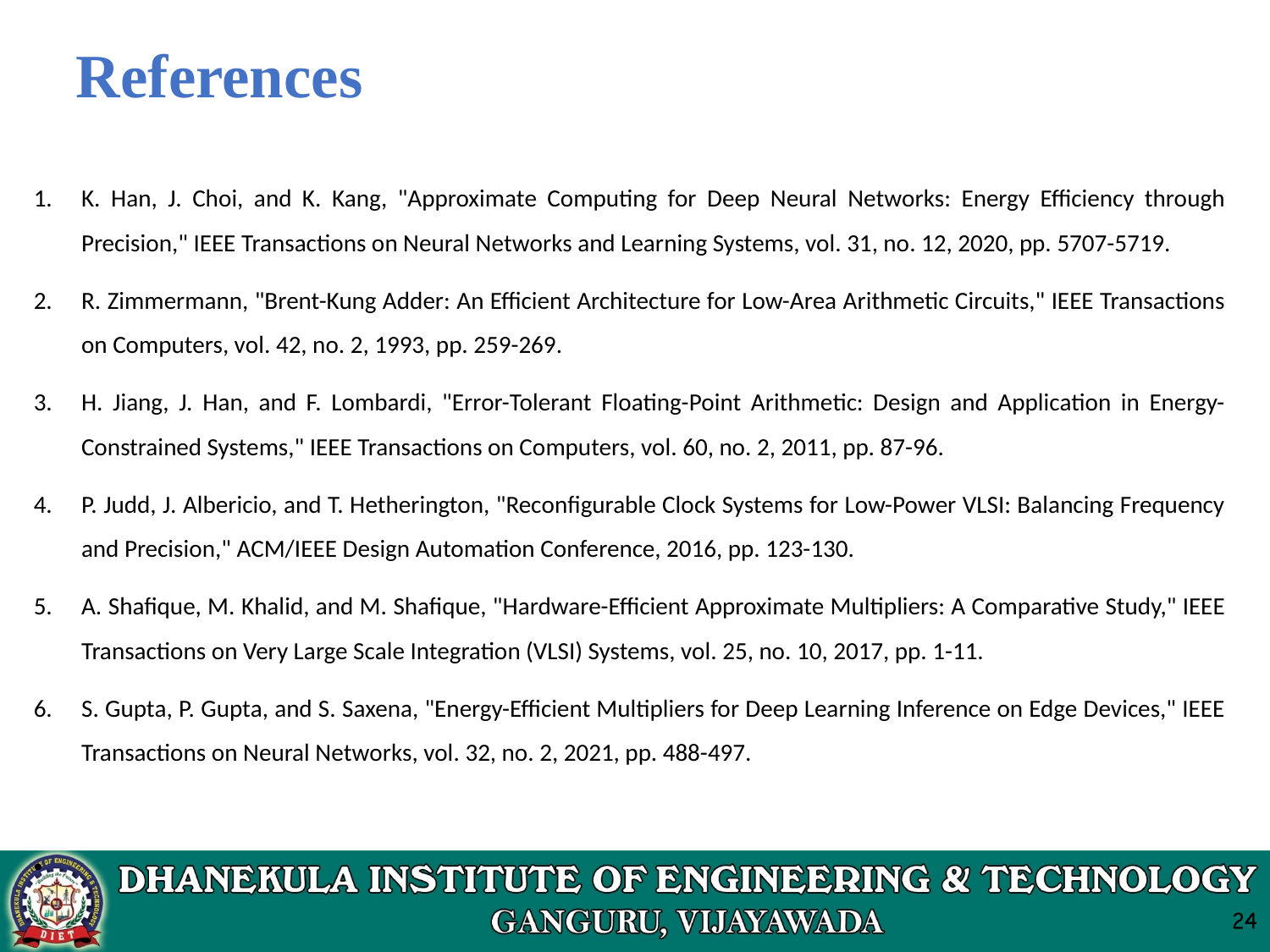

# References

K. Han, J. Choi, and K. Kang, "Approximate Computing for Deep Neural Networks: Energy Efficiency through Precision," IEEE Transactions on Neural Networks and Learning Systems, vol. 31, no. 12, 2020, pp. 5707-5719.
R. Zimmermann, "Brent-Kung Adder: An Efficient Architecture for Low-Area Arithmetic Circuits," IEEE Transactions on Computers, vol. 42, no. 2, 1993, pp. 259-269.
H. Jiang, J. Han, and F. Lombardi, "Error-Tolerant Floating-Point Arithmetic: Design and Application in Energy-Constrained Systems," IEEE Transactions on Computers, vol. 60, no. 2, 2011, pp. 87-96.
P. Judd, J. Albericio, and T. Hetherington, "Reconfigurable Clock Systems for Low-Power VLSI: Balancing Frequency and Precision," ACM/IEEE Design Automation Conference, 2016, pp. 123-130.
A. Shafique, M. Khalid, and M. Shafique, "Hardware-Efficient Approximate Multipliers: A Comparative Study," IEEE Transactions on Very Large Scale Integration (VLSI) Systems, vol. 25, no. 10, 2017, pp. 1-11.
S. Gupta, P. Gupta, and S. Saxena, "Energy-Efficient Multipliers for Deep Learning Inference on Edge Devices," IEEE Transactions on Neural Networks, vol. 32, no. 2, 2021, pp. 488-497.

24